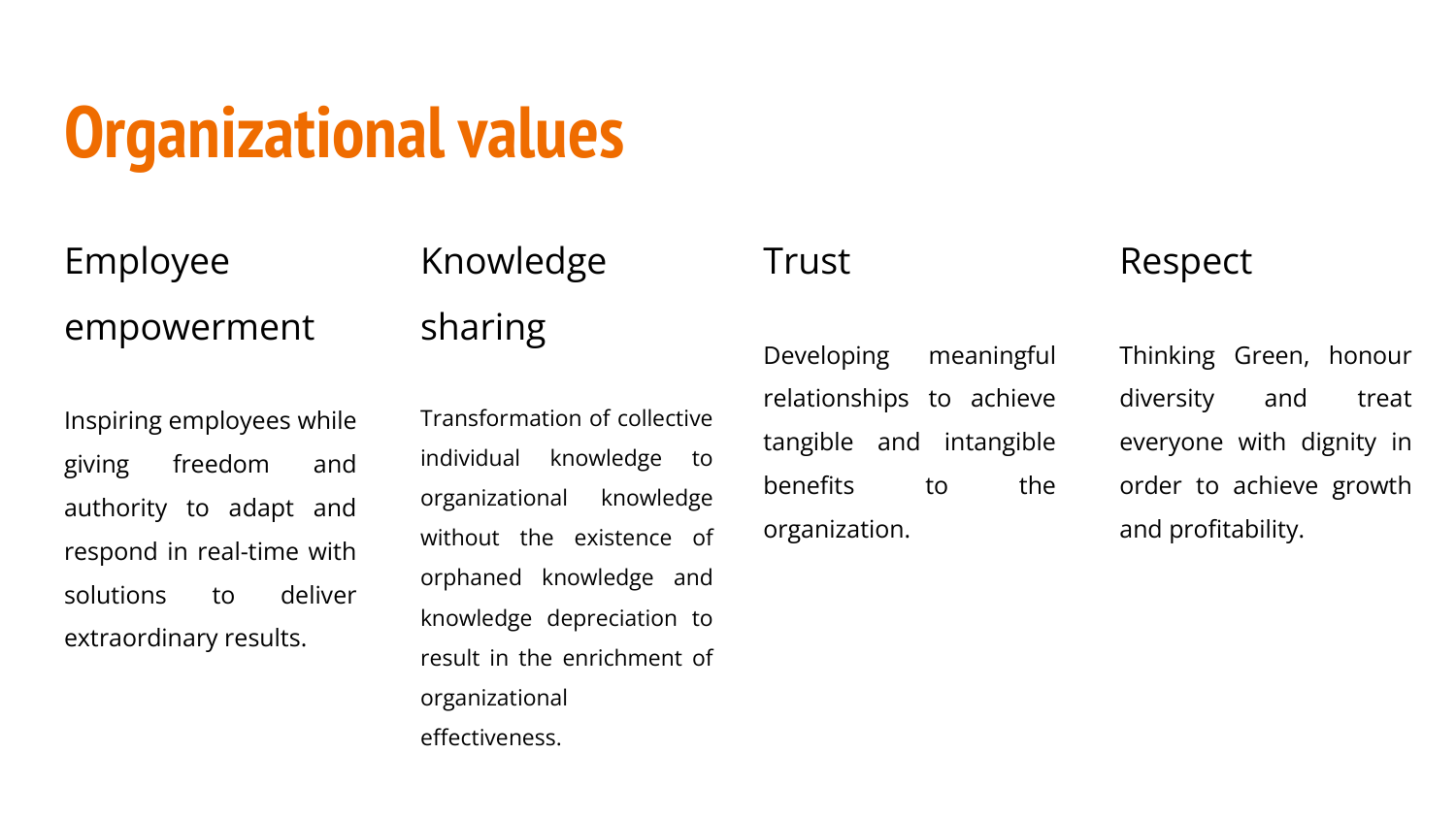

# Organizational values
Employee empowerment

Inspiring employees while giving freedom and authority to adapt and respond in real-time with solutions to deliver extraordinary results.
Knowledge sharing

Transformation of collective individual knowledge to organizational knowledge without the existence of orphaned knowledge and knowledge depreciation to result in the enrichment of organizational effectiveness.
Trust

Developing meaningful relationships to achieve tangible and intangible benefits to the organization.
Respect

Thinking Green, honour diversity and treat everyone with dignity in order to achieve growth and profitability.